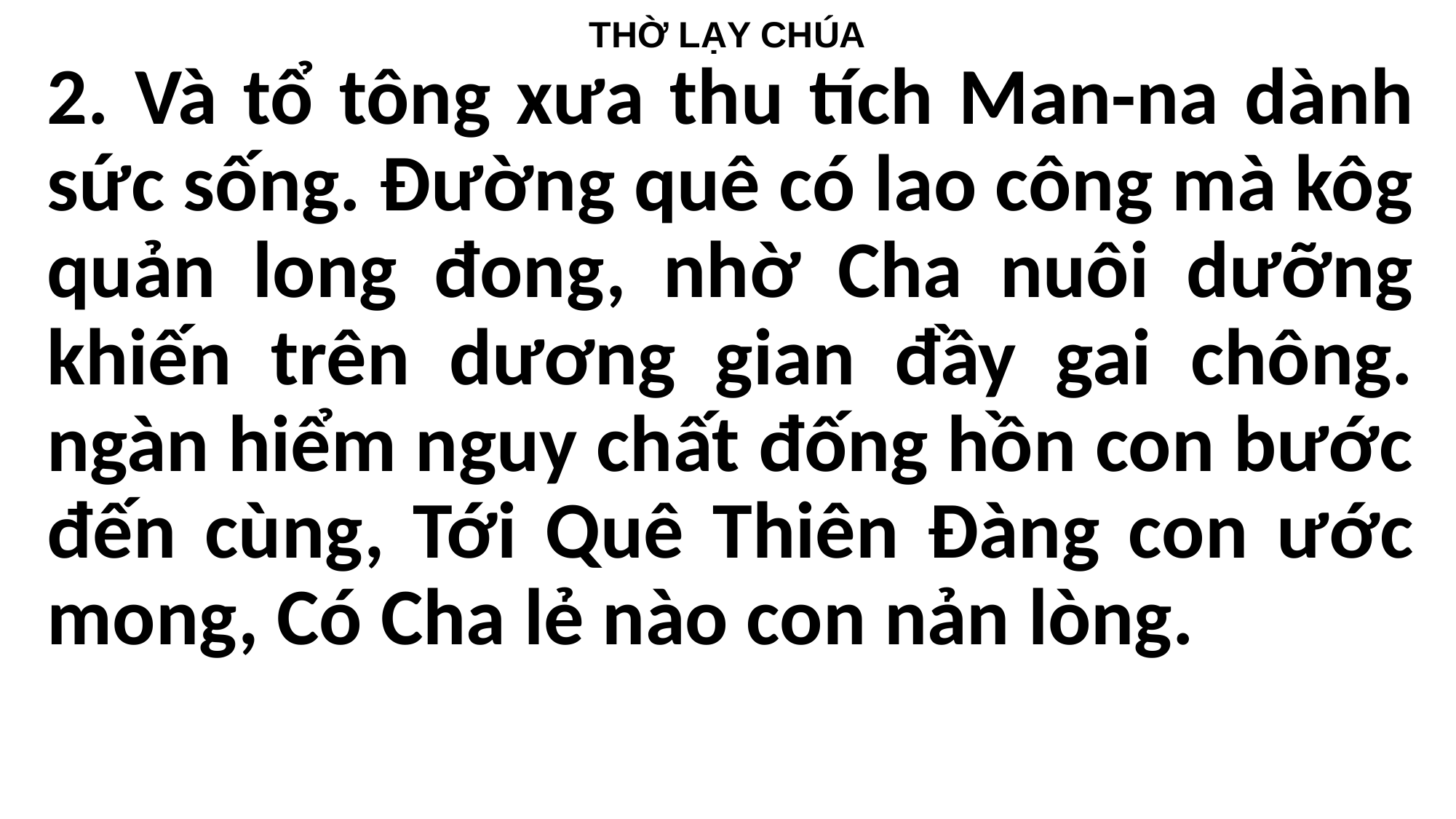

# THỜ LẠY CHÚA
2. Và tổ tông xưa thu tích Man-na dành sức sống. Đường quê có lao công mà kôg quản long đong, nhờ Cha nuôi dưỡng khiến trên dương gian đầy gai chông. ngàn hiểm nguy chất đống hồn con bước đến cùng, Tới Quê Thiên Đàng con ước mong, Có Cha lẻ nào con nản lòng.